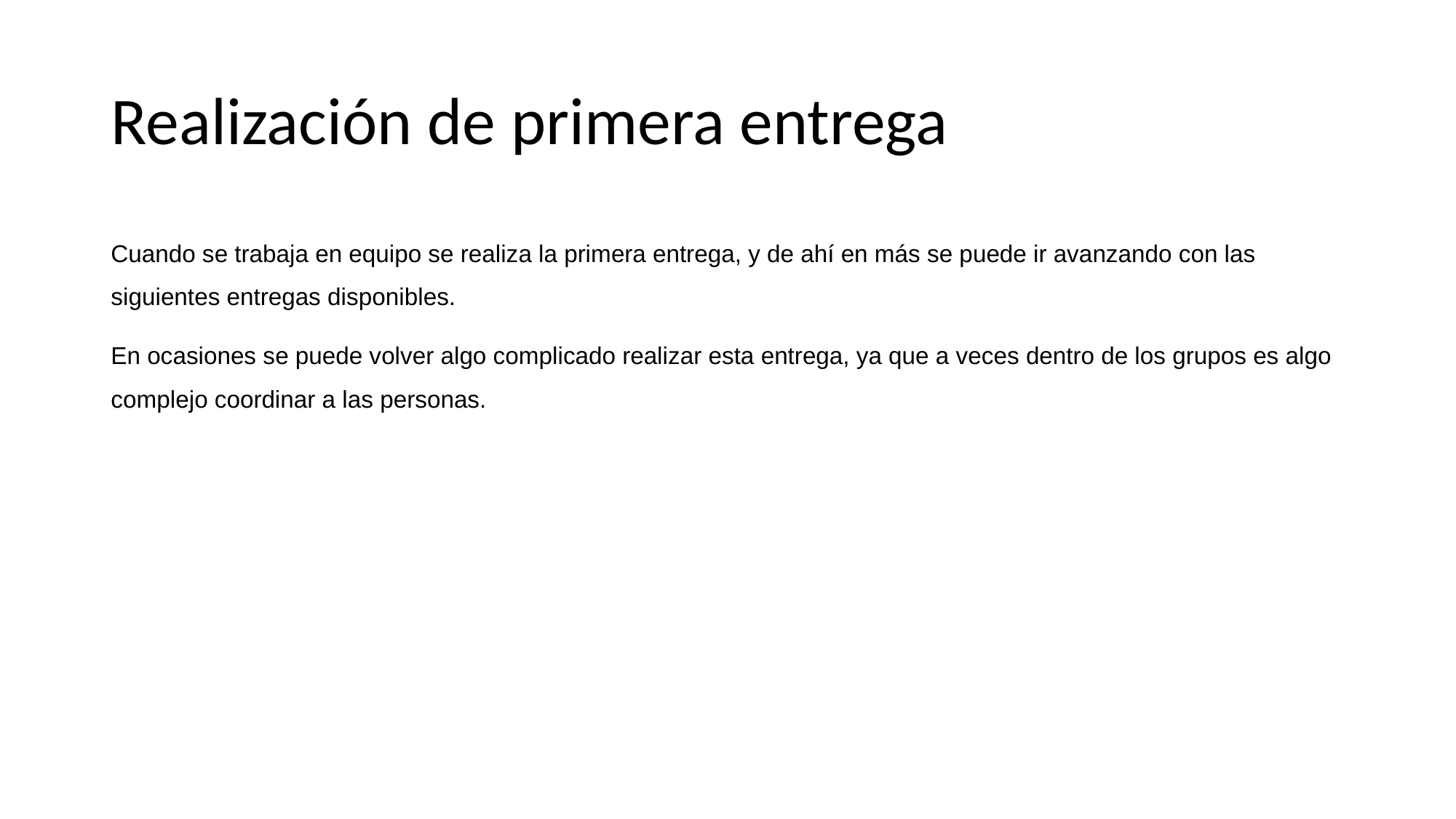

# Realización de primera entrega
Cuando se trabaja en equipo se realiza la primera entrega, y de ahí en más se puede ir avanzando con las siguientes entregas disponibles.
En ocasiones se puede volver algo complicado realizar esta entrega, ya que a veces dentro de los grupos es algo complejo coordinar a las personas.